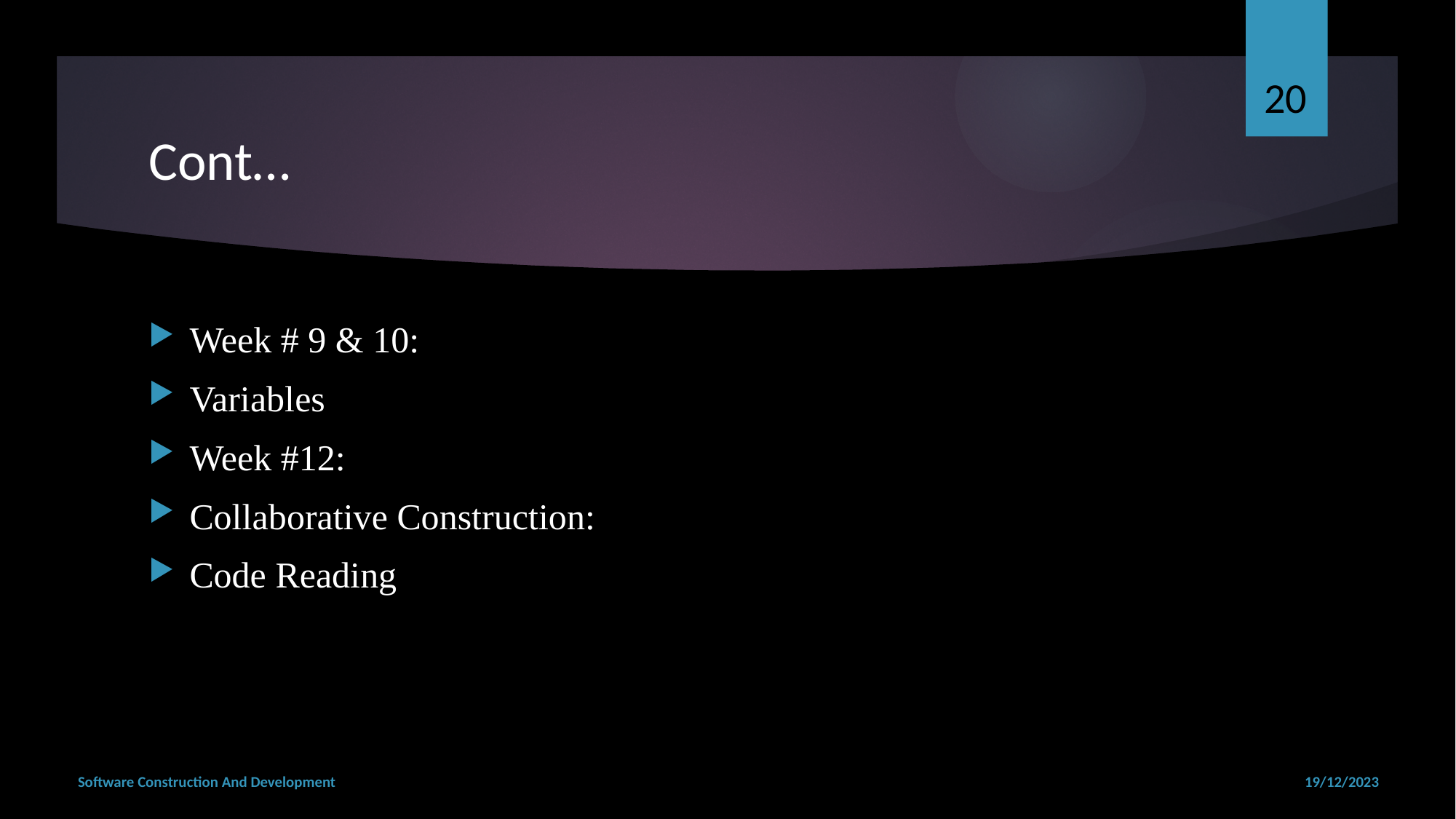

20
# Cont…
Week # 9 & 10:
Variables
Week #12:
Collaborative Construction:
Code Reading
Software Construction And Development
19/12/2023